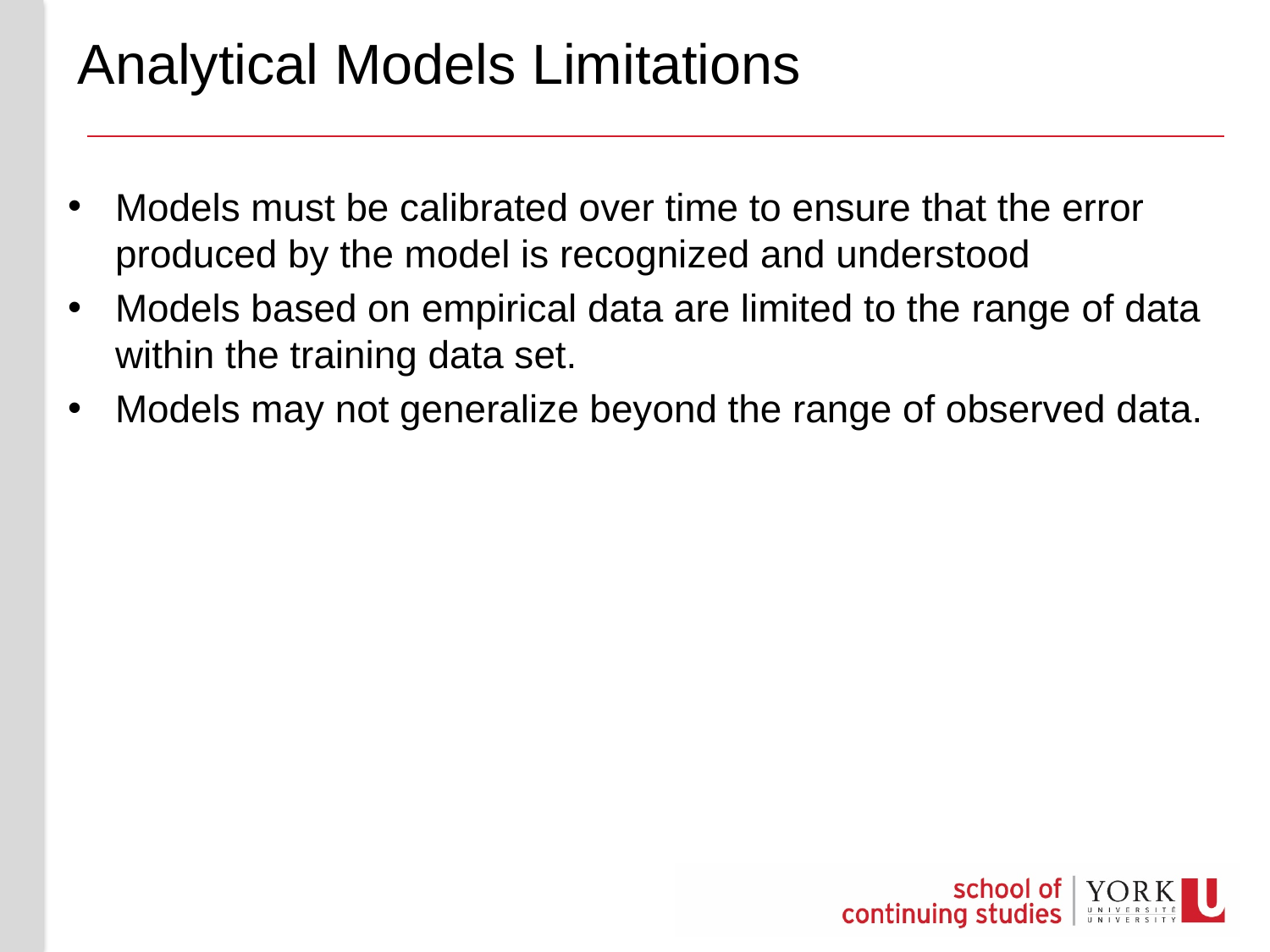

# Analytical Models Limitations

Models must be calibrated over time to ensure that the error produced by the model is recognized and understood
Models based on empirical data are limited to the range of data within the training data set.
Models may not generalize beyond the range of observed data.